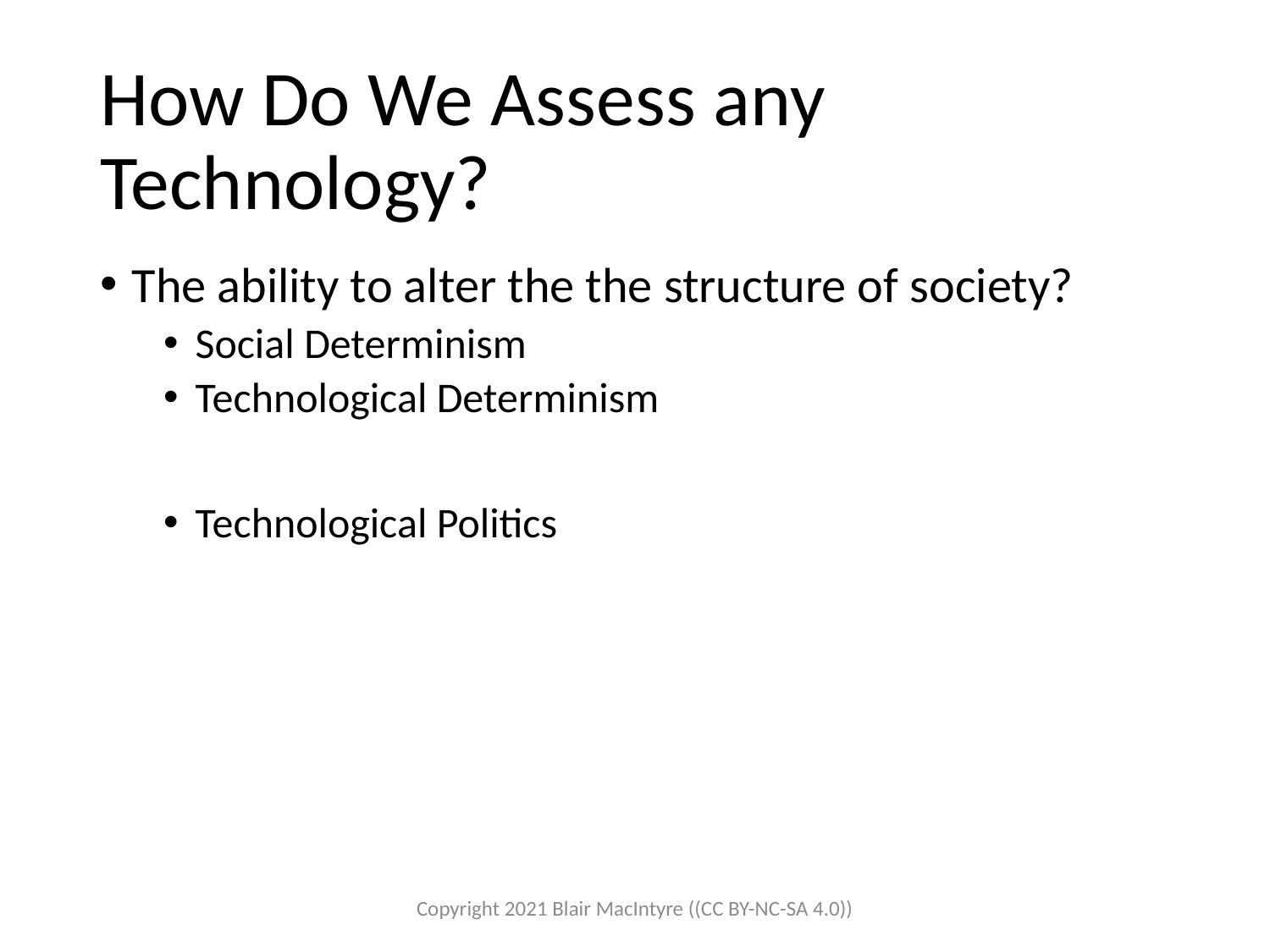

# How Do We Assess any Technology?
The ability to alter the the structure of society?
Social Determinism
Technological Determinism

Technological Politics
Copyright 2021 Blair MacIntyre ((CC BY-NC-SA 4.0))